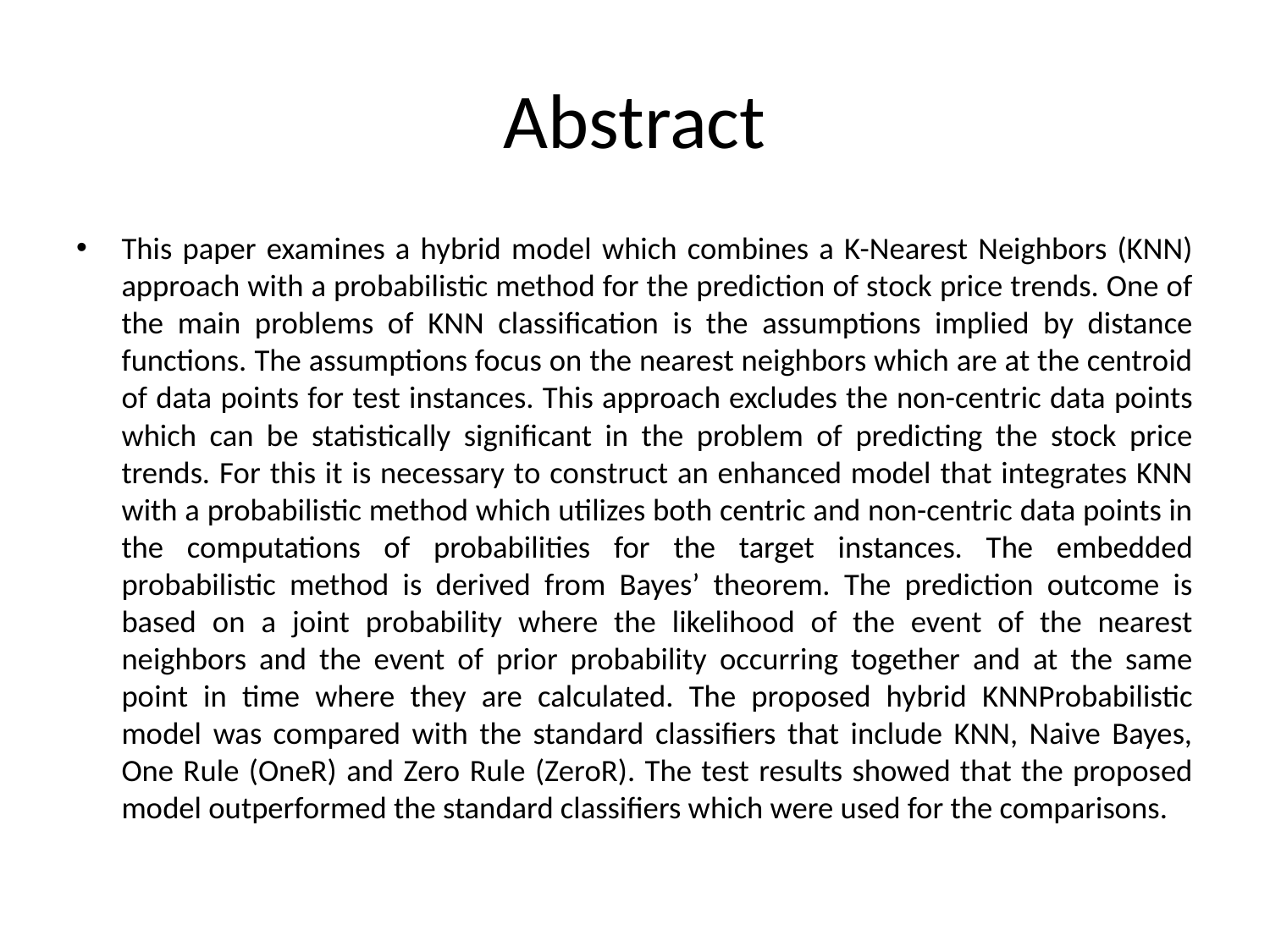

# Abstract
This paper examines a hybrid model which combines a K-Nearest Neighbors (KNN) approach with a probabilistic method for the prediction of stock price trends. One of the main problems of KNN classification is the assumptions implied by distance functions. The assumptions focus on the nearest neighbors which are at the centroid of data points for test instances. This approach excludes the non-centric data points which can be statistically significant in the problem of predicting the stock price trends. For this it is necessary to construct an enhanced model that integrates KNN with a probabilistic method which utilizes both centric and non-centric data points in the computations of probabilities for the target instances. The embedded probabilistic method is derived from Bayes’ theorem. The prediction outcome is based on a joint probability where the likelihood of the event of the nearest neighbors and the event of prior probability occurring together and at the same point in time where they are calculated. The proposed hybrid KNNProbabilistic model was compared with the standard classifiers that include KNN, Naive Bayes, One Rule (OneR) and Zero Rule (ZeroR). The test results showed that the proposed model outperformed the standard classifiers which were used for the comparisons.